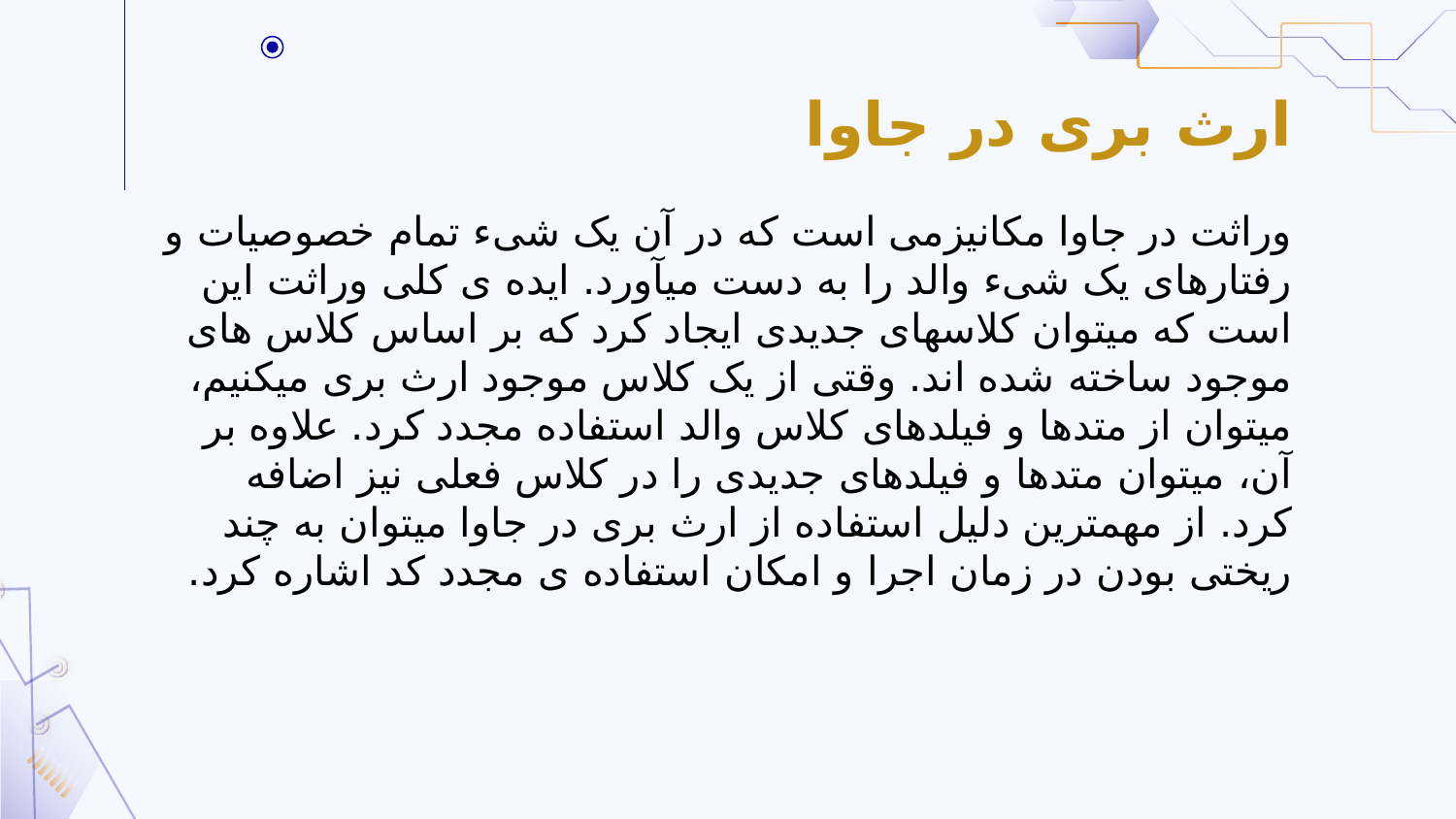

# ارث بری در جاوا
وراثت در جاوا مکانیزمی است که در آن یک شیء تمام خصوصیات و رفتارهای یک شیء والد را به دست میآورد. ایده ی کلی وراثت این است که میتوان کلاسهای جدیدی ایجاد کرد که بر اساس کلاس های موجود ساخته شده اند. وقتی از یک کلاس موجود ارث بری میکنیم، میتوان از متدها و فیلدهای کلاس والد استفاده مجدد کرد. علاوه بر آن، میتوان متدها و فیلدهای جدیدی را در کلاس فعلی نیز اضافه کرد. از مهمترین دلیل استفاده از ارث بری در جاوا میتوان به چند ریختی بودن در زمان اجرا و امکان استفاده ی مجدد کد اشاره کرد.